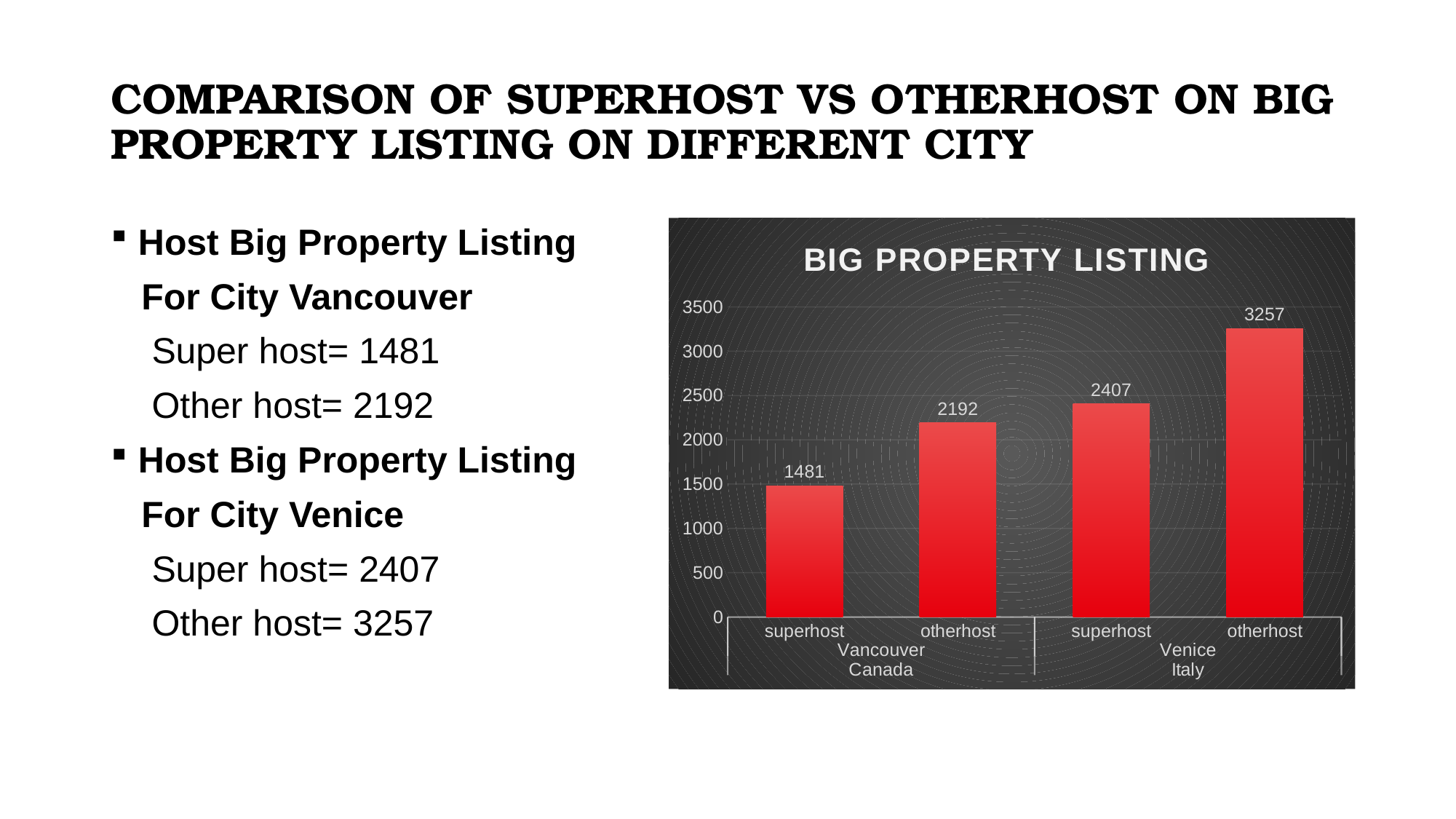

# COMPARISON OF SUPERHOST VS OTHERHOST ON BIG PROPERTY LISTING ON DIFFERENT CITY
Host Big Property Listing
   For City Vancouver
    Super host= 1481
    Other host= 2192
Host Big Property Listing
   For City Venice
    Super host= 2407
    Other host= 3257

### Chart: BIG PROPERTY LISTING

| Category | Total |
|---|---|
| superhost | 1481.0 |
| otherhost | 2192.0 |
| superhost | 2407.0 |
| otherhost | 3257.0 |